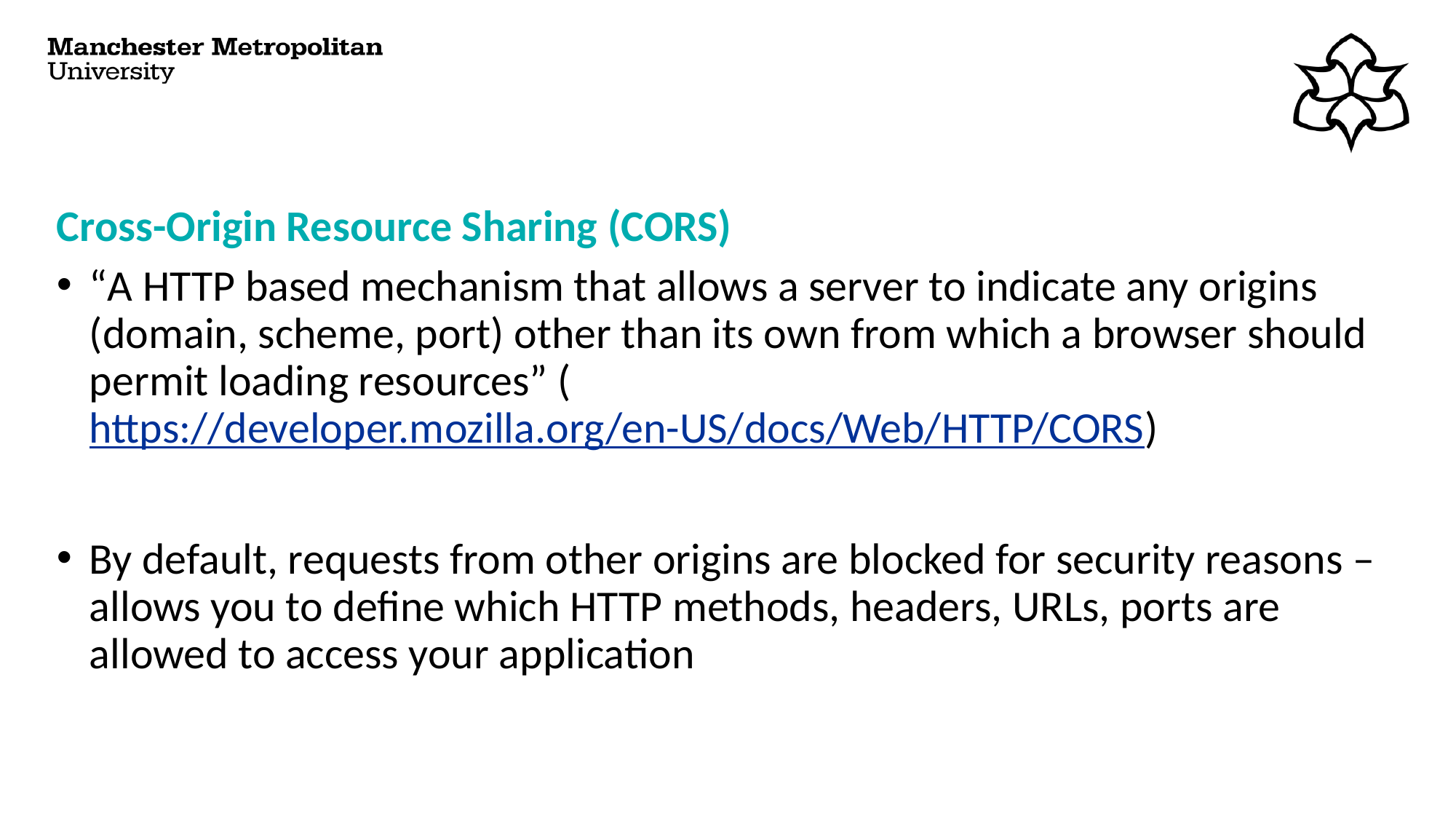

# Cross-Origin Resource Sharing (CORS)
“A HTTP based mechanism that allows a server to indicate any origins (domain, scheme, port) other than its own from which a browser should permit loading resources” (https://developer.mozilla.org/en-US/docs/Web/HTTP/CORS)

By default, requests from other origins are blocked for security reasons – allows you to define which HTTP methods, headers, URLs, ports are allowed to access your application